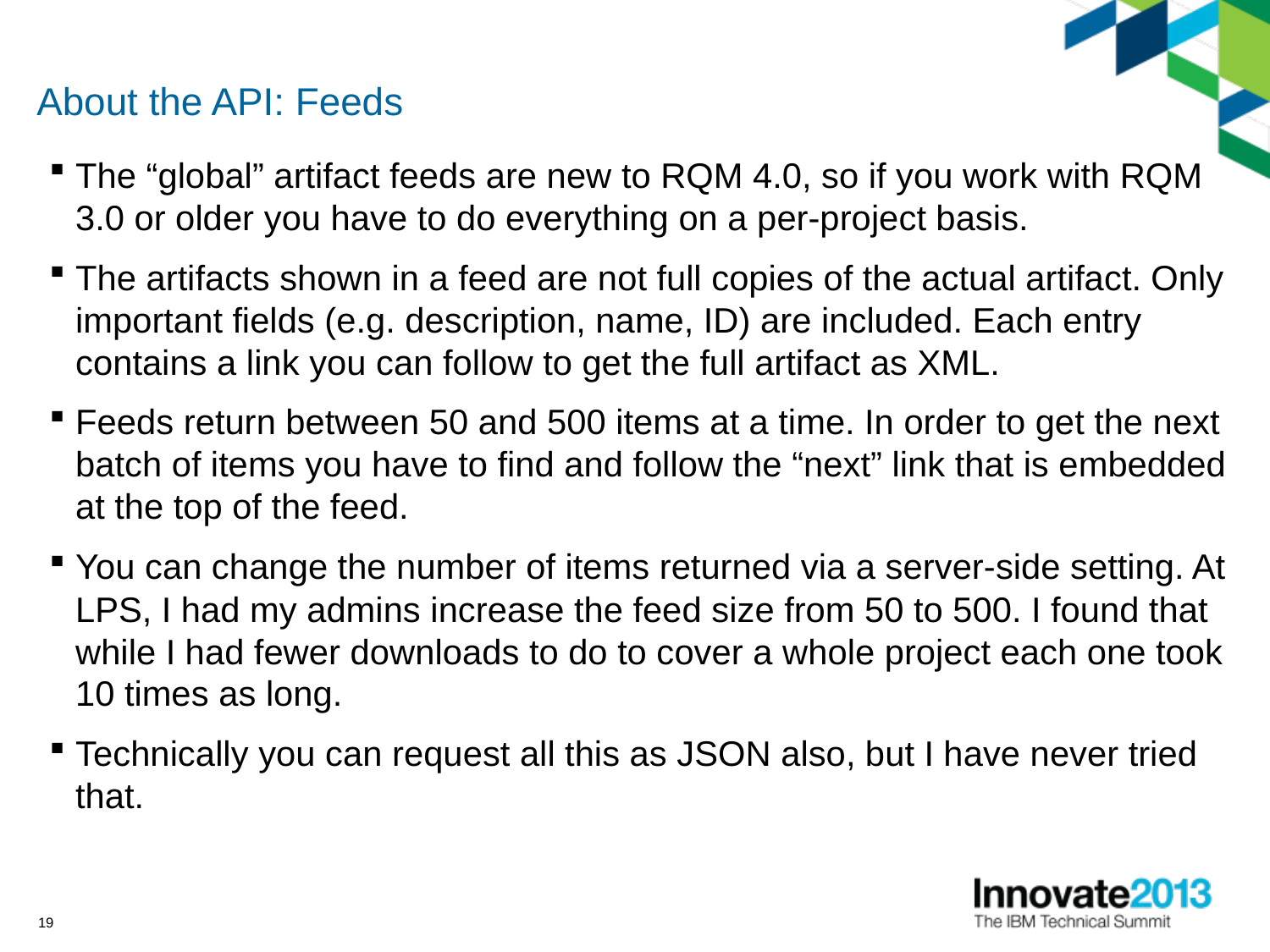

# About the API: Feeds
The “global” artifact feeds are new to RQM 4.0, so if you work with RQM 3.0 or older you have to do everything on a per-project basis.
The artifacts shown in a feed are not full copies of the actual artifact. Only important fields (e.g. description, name, ID) are included. Each entry contains a link you can follow to get the full artifact as XML.
Feeds return between 50 and 500 items at a time. In order to get the next batch of items you have to find and follow the “next” link that is embedded at the top of the feed.
You can change the number of items returned via a server-side setting. At LPS, I had my admins increase the feed size from 50 to 500. I found that while I had fewer downloads to do to cover a whole project each one took 10 times as long.
Technically you can request all this as JSON also, but I have never tried that.
19